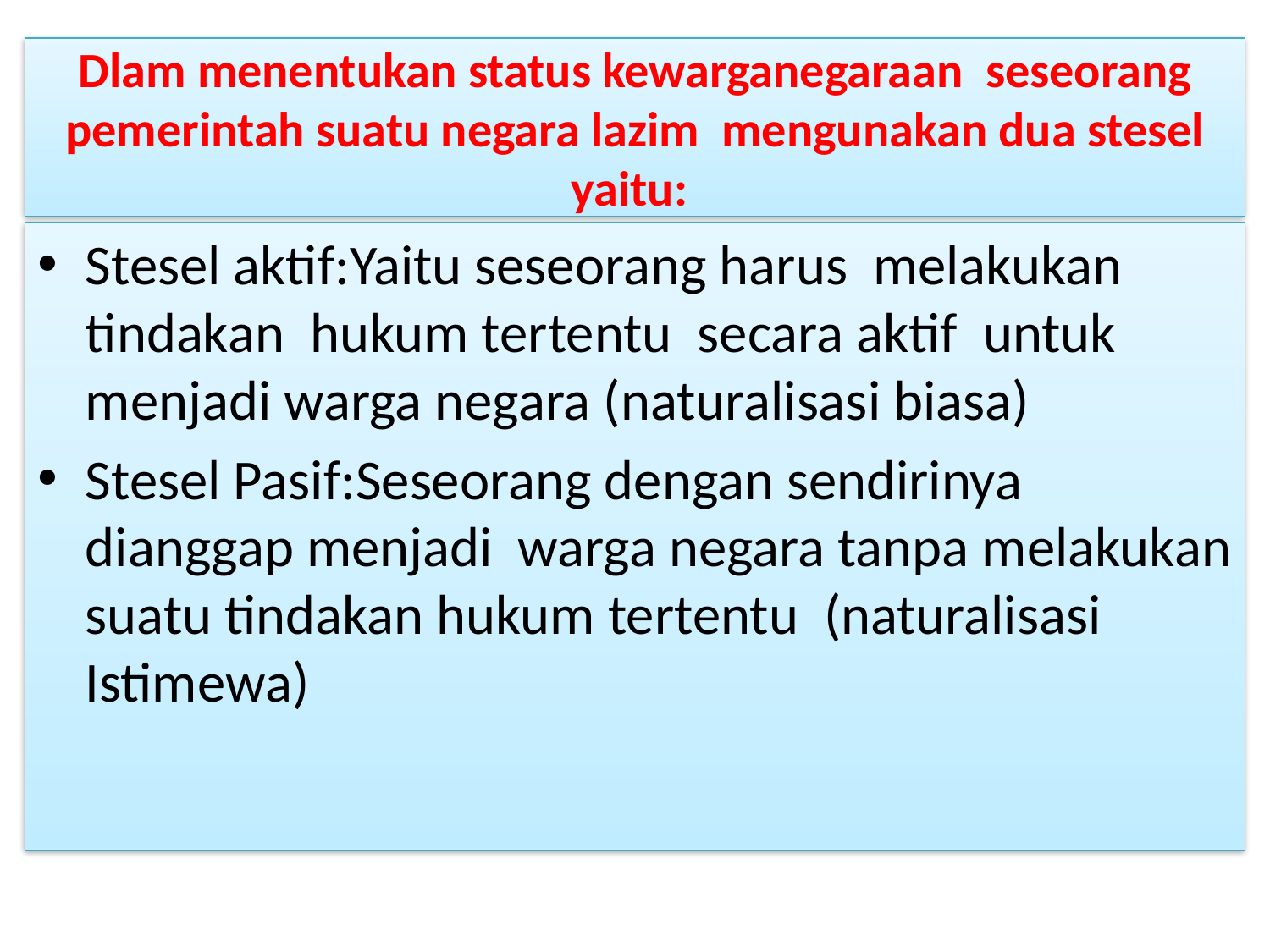

# Dlam menentukan status kewarganegaraan  seseorang pemerintah suatu negara lazim  mengunakan dua stesel yaitu:
Stesel aktif:Yaitu seseorang harus  melakukan tindakan  hukum tertentu  secara aktif  untuk menjadi warga negara (naturalisasi biasa)
Stesel Pasif:Seseorang dengan sendirinya  dianggap menjadi  warga negara tanpa melakukan suatu tindakan hukum tertentu  (naturalisasi Istimewa)